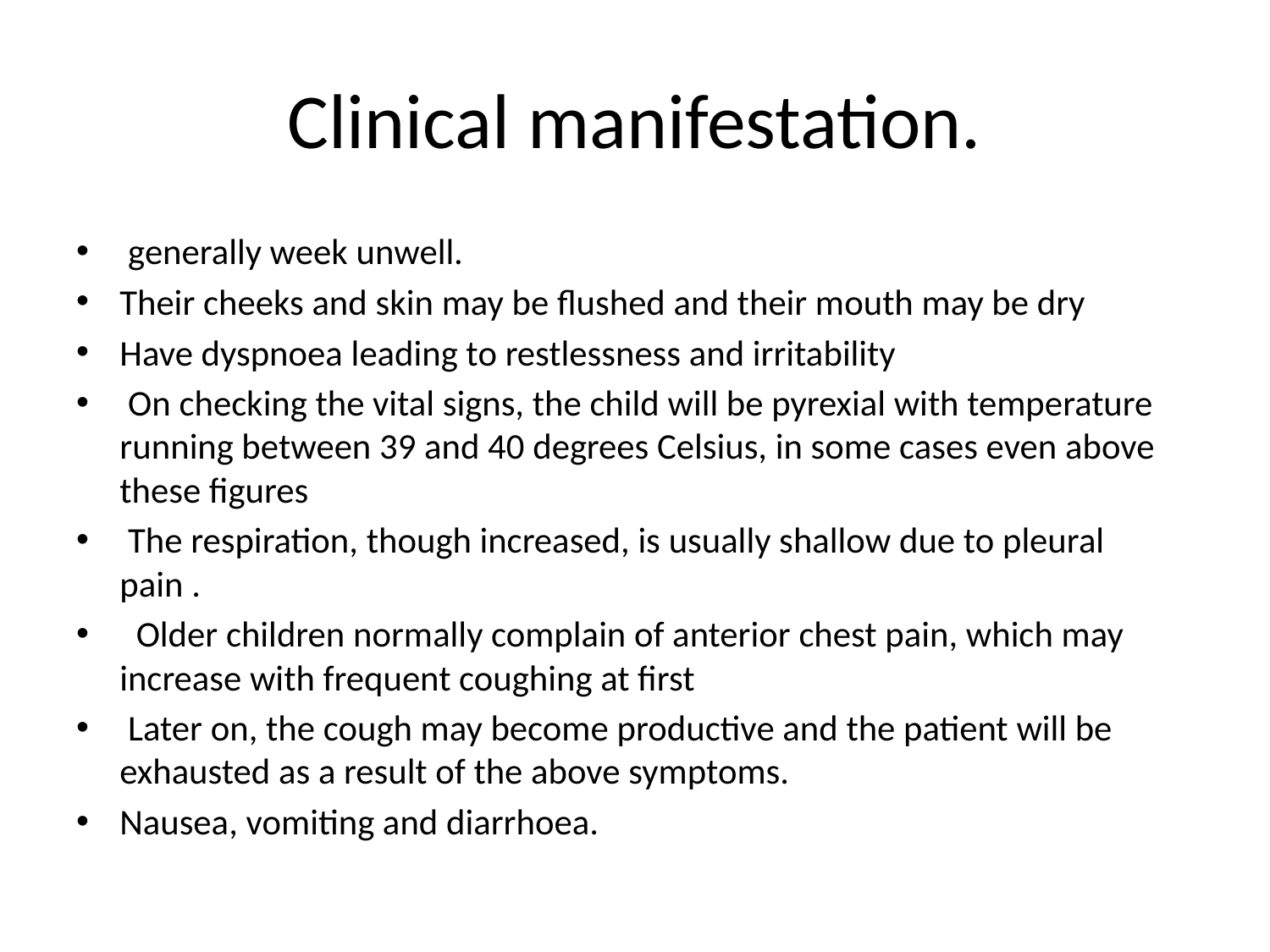

# Clinical manifestation.
 generally week unwell.
Their cheeks and skin may be flushed and their mouth may be dry
Have dyspnoea leading to restlessness and irritability
 On checking the vital signs, the child will be pyrexial with temperature running between 39 and 40 degrees Celsius, in some cases even above these figures
 The respiration, though increased, is usually shallow due to pleural pain .
  Older children normally complain of anterior chest pain, which may increase with frequent coughing at first
 Later on, the cough may become productive and the patient will be exhausted as a result of the above symptoms.
Nausea, vomiting and diarrhoea.